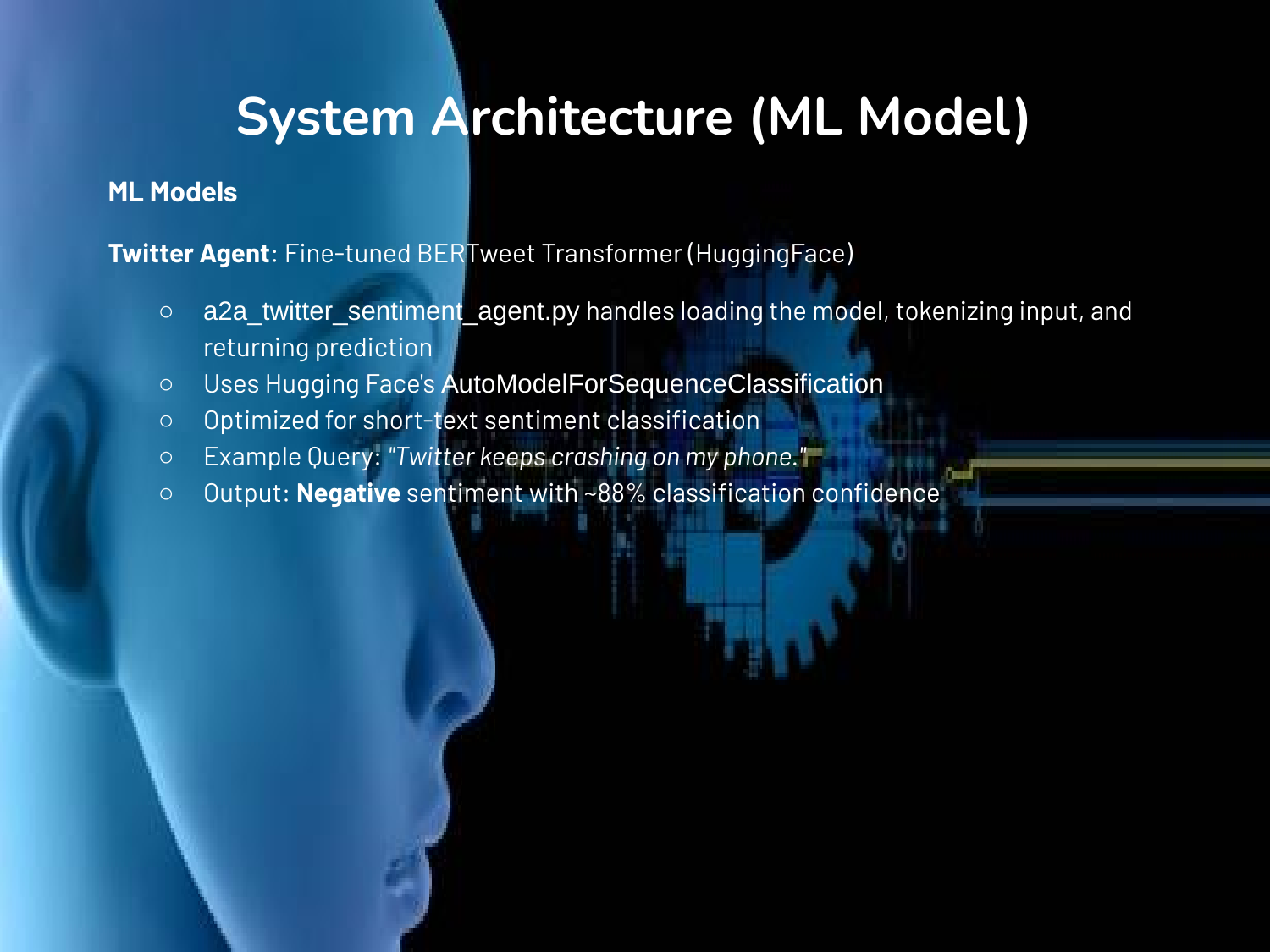

# System Architecture (ML Model)
ML Models
Twitter Agent: Fine-tuned BERTweet Transformer (HuggingFace)
a2a_twitter_sentiment_agent.py handles loading the model, tokenizing input, and returning prediction
Uses Hugging Face's AutoModelForSequenceClassification
Optimized for short-text sentiment classification
Example Query: "Twitter keeps crashing on my phone."
Output: Negative sentiment with ~88% classification confidence